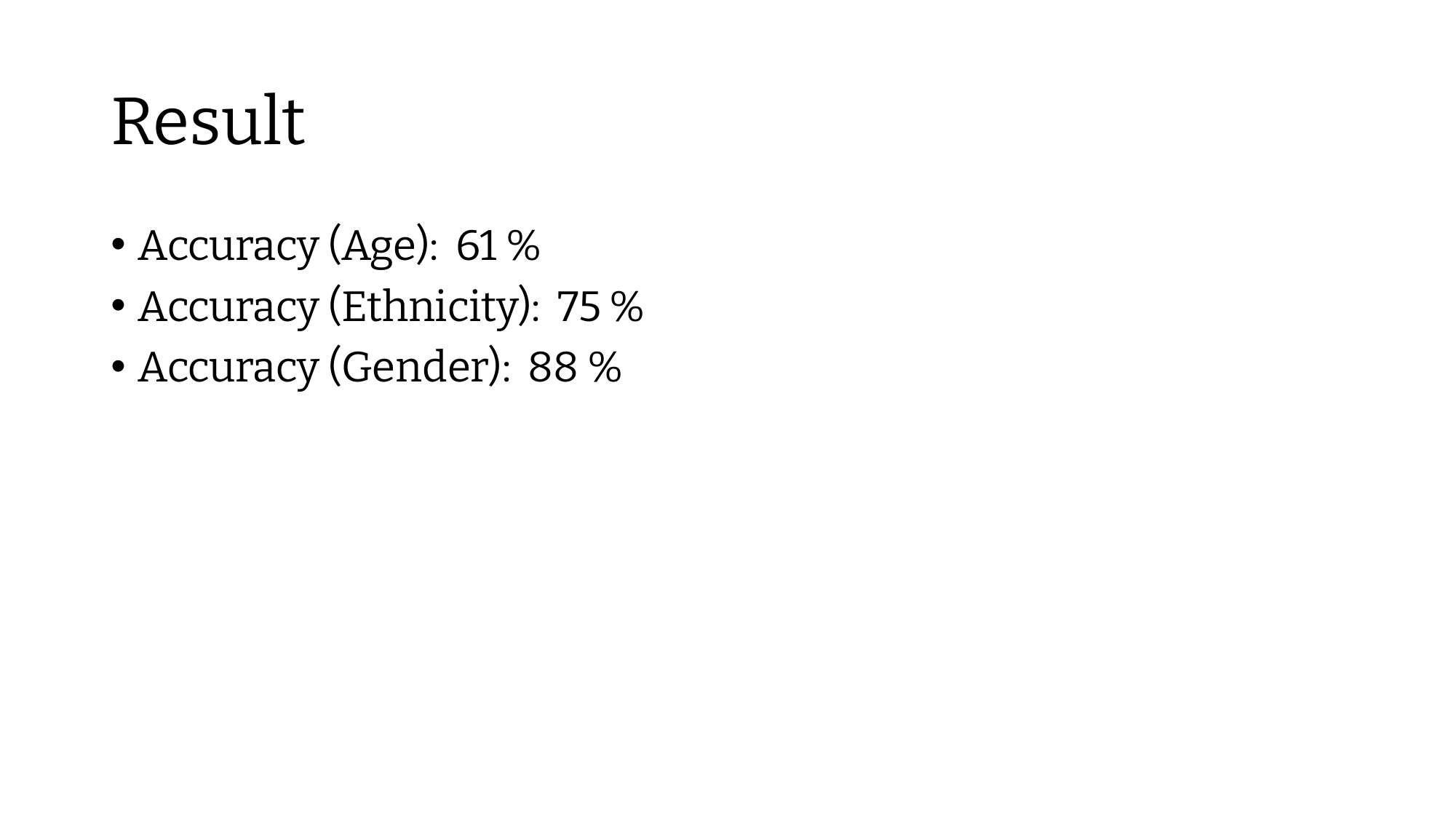

# Result
Accuracy (Age):  61 %
Accuracy (Ethnicity):  75 %
Accuracy (Gender):  88 %